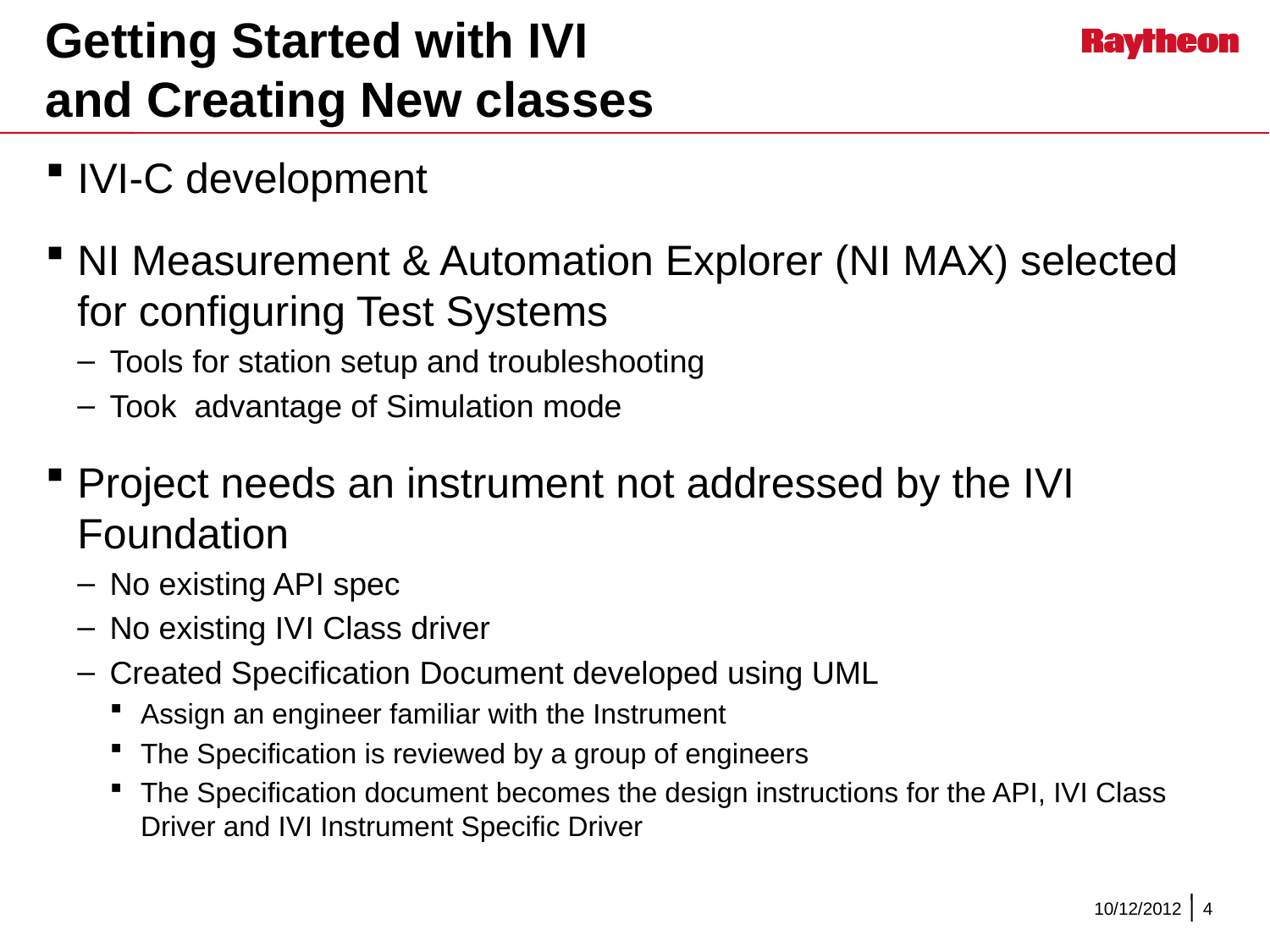

# Getting Started with IVI and Creating New classes
IVI-C development
NI Measurement & Automation Explorer (NI MAX) selected for configuring Test Systems
Tools for station setup and troubleshooting
Took  advantage of Simulation mode
Project needs an instrument not addressed by the IVI Foundation
No existing API spec
No existing IVI Class driver
Created Specification Document developed using UML
Assign an engineer familiar with the Instrument
The Specification is reviewed by a group of engineers
The Specification document becomes the design instructions for the API, IVI Class Driver and IVI Instrument Specific Driver
10/12/2012
4